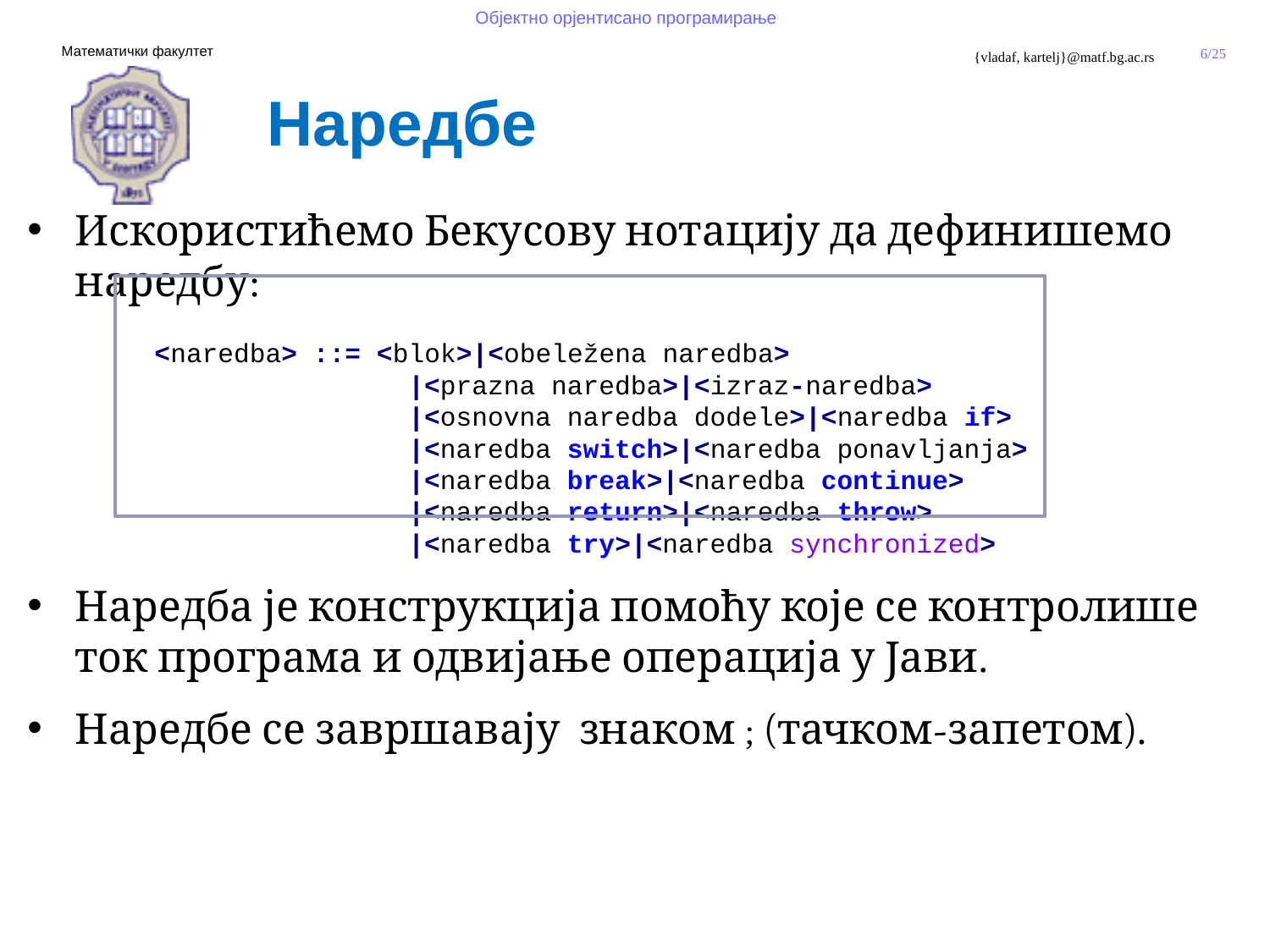

Наредбе
Искористићемо Бекусову нотацију да дефинишемо наредбу:

	<naredba> ::= <blok>|<obeležena naredba>
			|<prazna naredba>|<izraz-naredba>
			|<osnovna naredba dodele>|<naredba if>
			|<naredba switch>|<naredba ponavljanja>
			|<naredba break>|<naredba continue>
			|<naredba return>|<naredba throw>
			|<naredba try>|<naredba synchronized>
Наредба је конструкција помоћу које се контролише ток програма и одвијање операција у Јави.
Наредбе се завршавају  знаком ; (тачком-запетом).